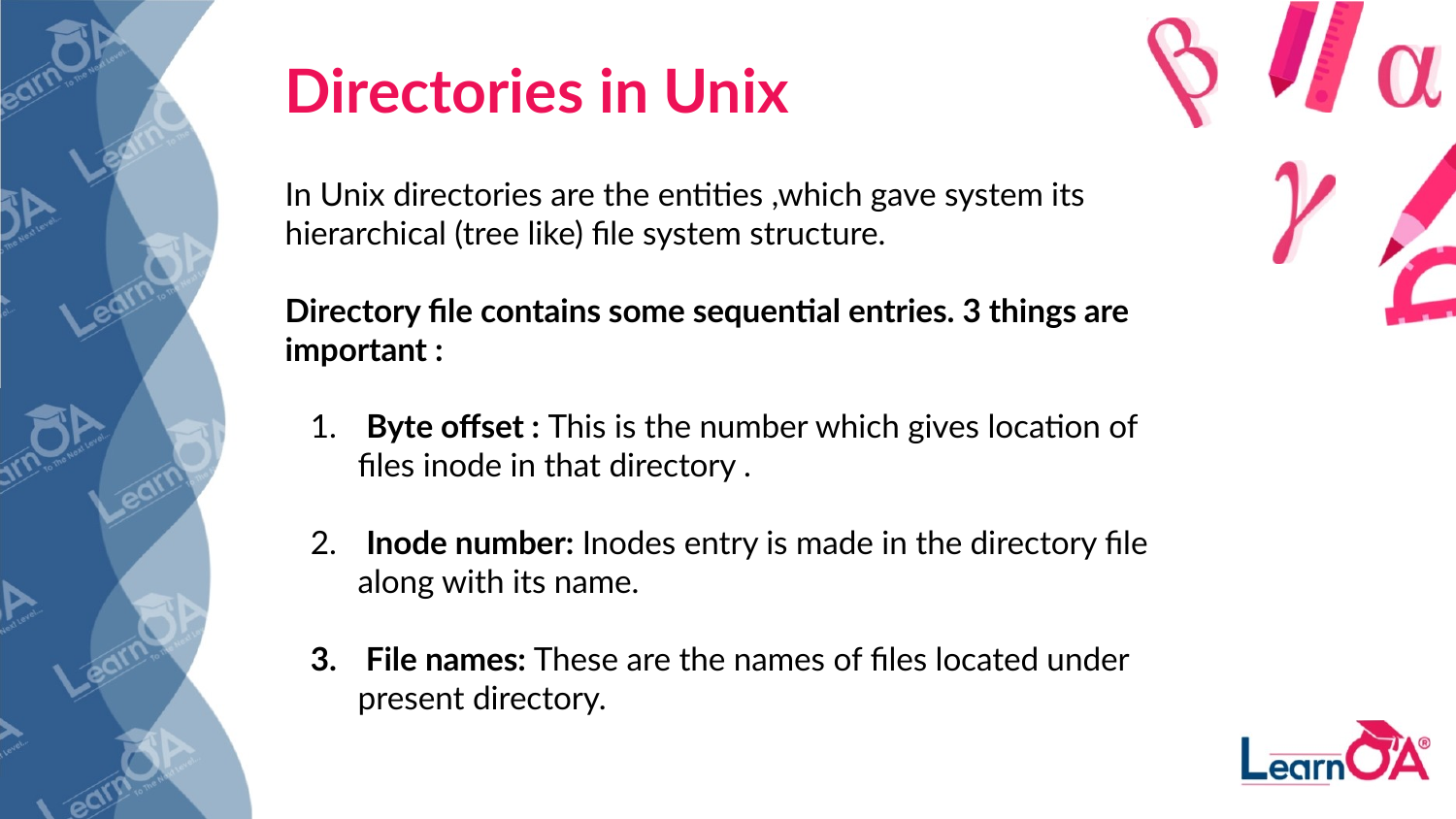

Directories in Unix
In Unix directories are the entities ,which gave system its hierarchical (tree like) file system structure.

Directory file contains some sequential entries. 3 things are important :

 Byte offset : This is the number which gives location of files inode in that directory .

 Inode number: Inodes entry is made in the directory file along with its name.

 File names: These are the names of files located under present directory.